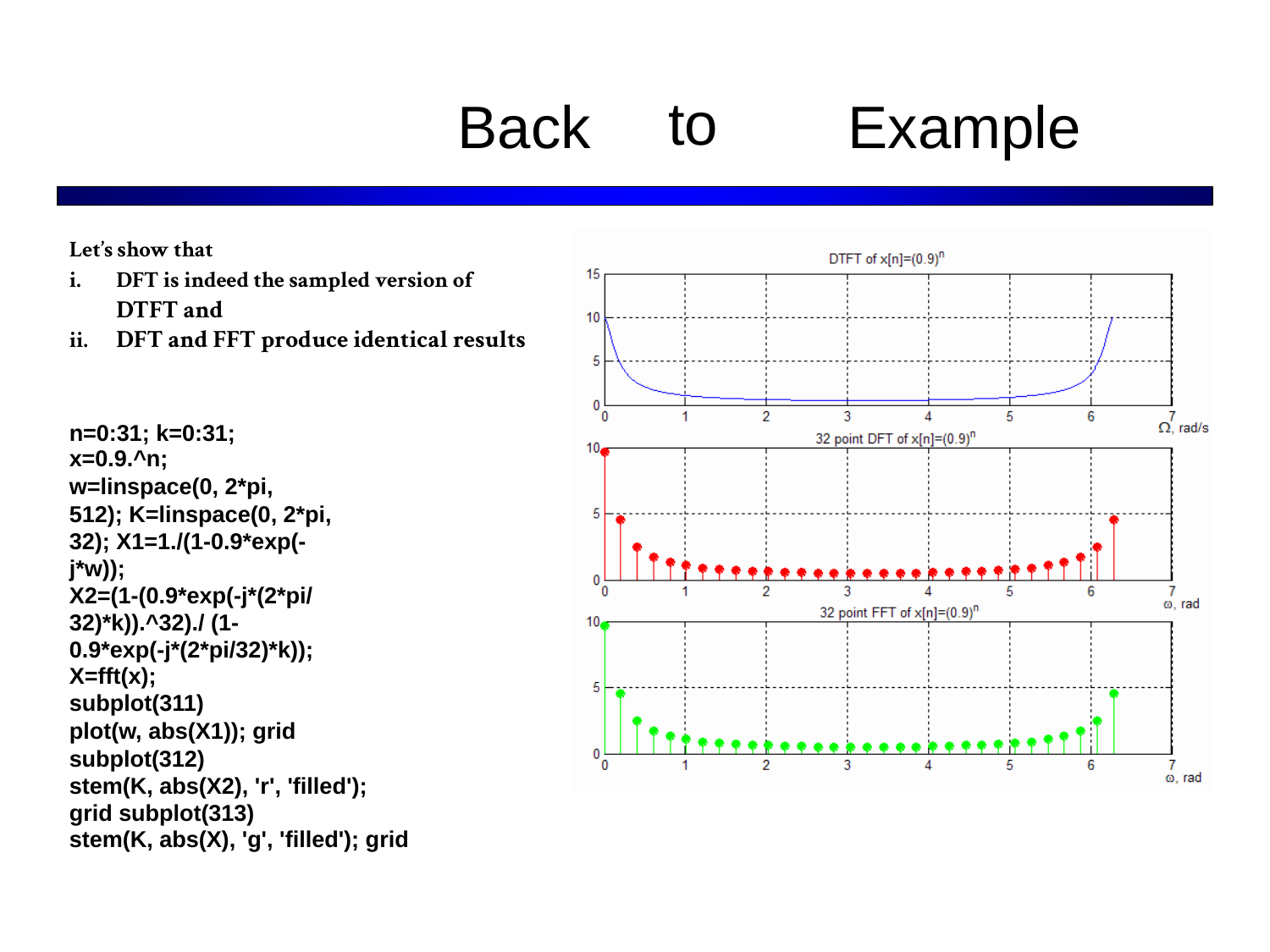

to
Back
Example

Let’s show that
i.
DFT is indeed the sampled version of
DTFT and
DFT and FFT produce identical results
ii.
n=0:31; k=0:31;
x=0.9.^n;
w=linspace(0, 2*pi, 512); K=linspace(0, 2*pi, 32); X1=1./(1-0.9*exp(-j*w));
X2=(1-(0.9*exp(-j*(2*pi/32)*k)).^32)./ (1-0.9*exp(-j*(2*pi/32)*k));
X=fft(x);
subplot(311)
plot(w, abs(X1)); grid subplot(312)
stem(K, abs(X2), 'r', 'filled'); grid subplot(313)
stem(K, abs(X), 'g', 'filled'); grid